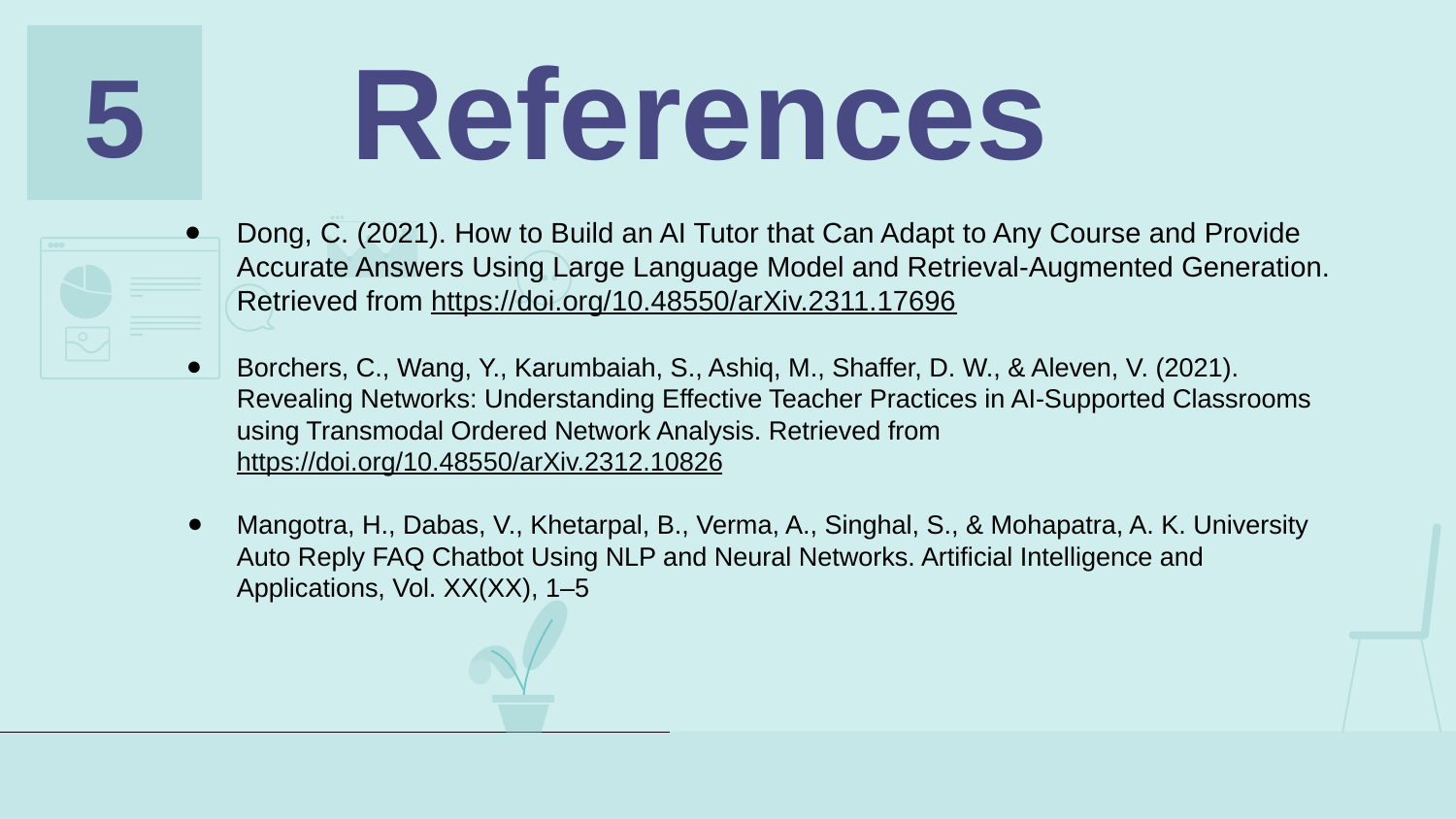

5
# References
Dong, C. (2021). How to Build an AI Tutor that Can Adapt to Any Course and Provide Accurate Answers Using Large Language Model and Retrieval-Augmented Generation. Retrieved from https://doi.org/10.48550/arXiv.2311.17696

Borchers, C., Wang, Y., Karumbaiah, S., Ashiq, M., Shaffer, D. W., & Aleven, V. (2021). Revealing Networks: Understanding Effective Teacher Practices in AI-Supported Classrooms using Transmodal Ordered Network Analysis. Retrieved from https://doi.org/10.48550/arXiv.2312.10826

Mangotra, H., Dabas, V., Khetarpal, B., Verma, A., Singhal, S., & Mohapatra, A. K. University Auto Reply FAQ Chatbot Using NLP and Neural Networks. Artificial Intelligence and Applications, Vol. XX(XX), 1–5